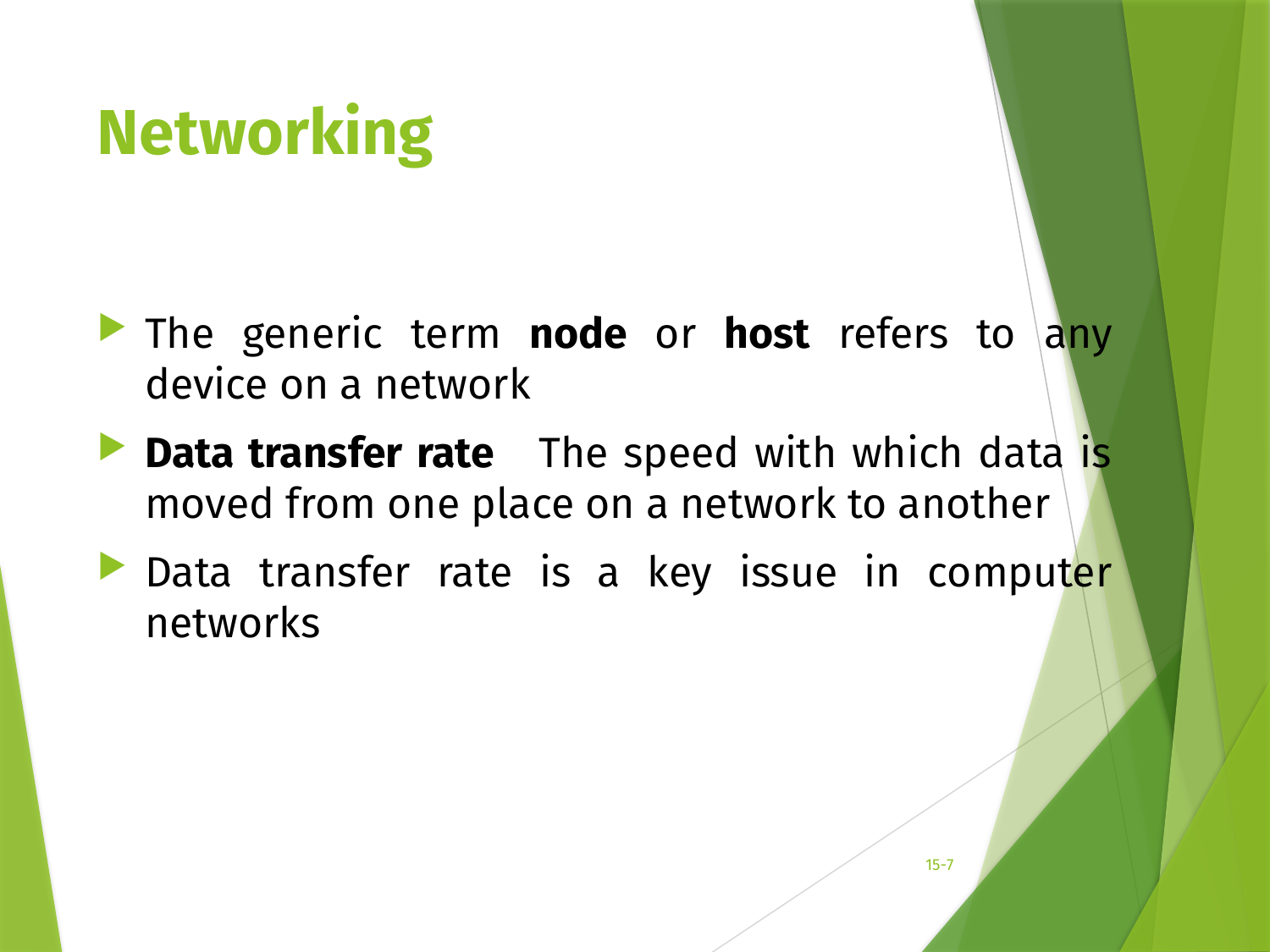

# Networking
The generic term node or host refers to any device on a network
Data transfer rate   The speed with which data is moved from one place on a network to another
Data transfer rate is a key issue in computer networks
15-7